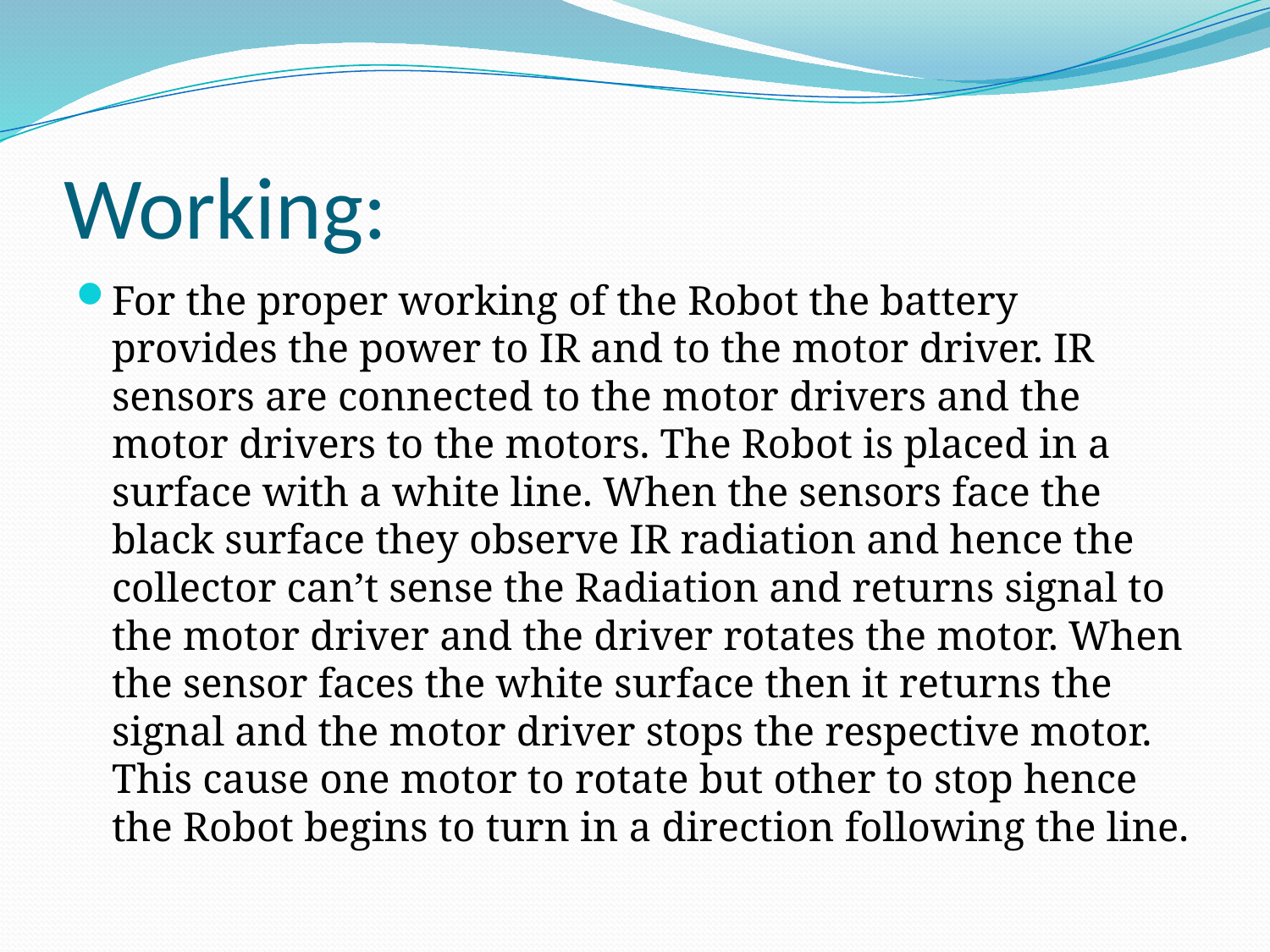

# Working:
For the proper working of the Robot the battery provides the power to IR and to the motor driver. IR sensors are connected to the motor drivers and the motor drivers to the motors. The Robot is placed in a surface with a white line. When the sensors face the black surface they observe IR radiation and hence the collector can’t sense the Radiation and returns signal to the motor driver and the driver rotates the motor. When the sensor faces the white surface then it returns the signal and the motor driver stops the respective motor. This cause one motor to rotate but other to stop hence the Robot begins to turn in a direction following the line.